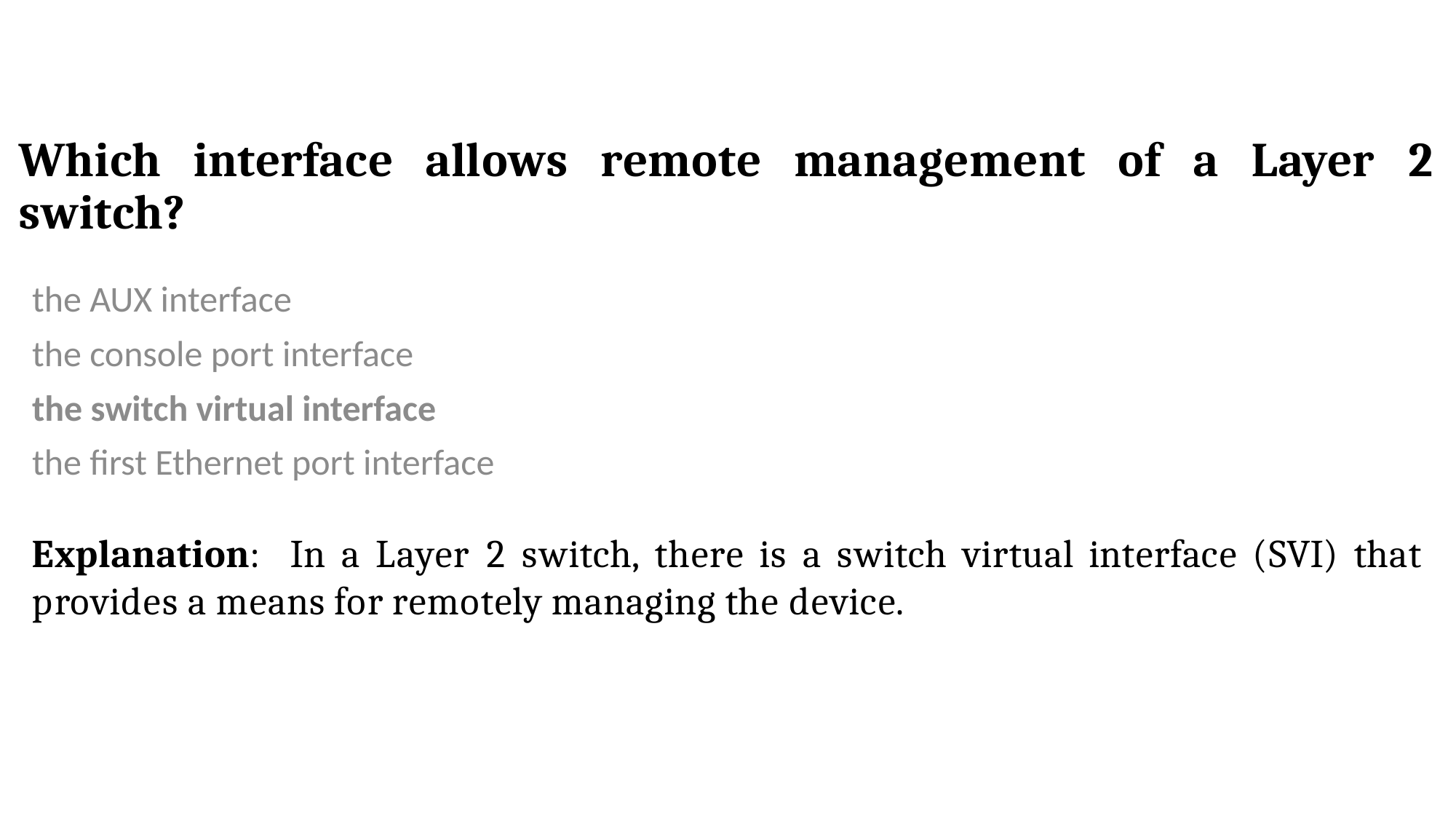

# Which interface allows remote management of a Layer 2 switch?
the AUX interface
the console port interface
the switch virtual interface
the first Ethernet port interface
Explanation:  In a Layer 2 switch, there is a switch virtual interface (SVI) that provides a means for remotely managing the device.